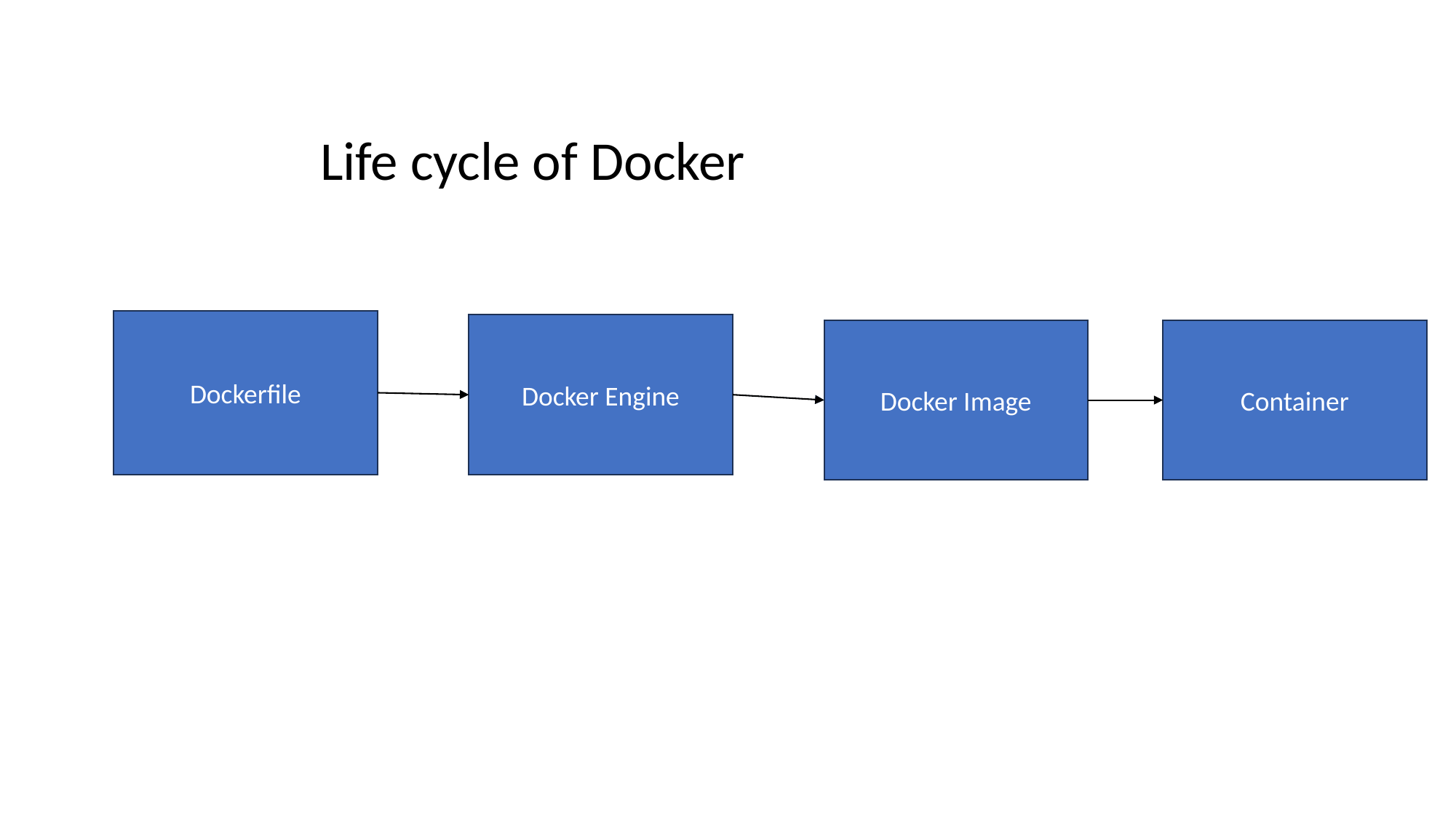

Life cycle of Docker

Dockerfile
Docker Engine
Docker Image
Container